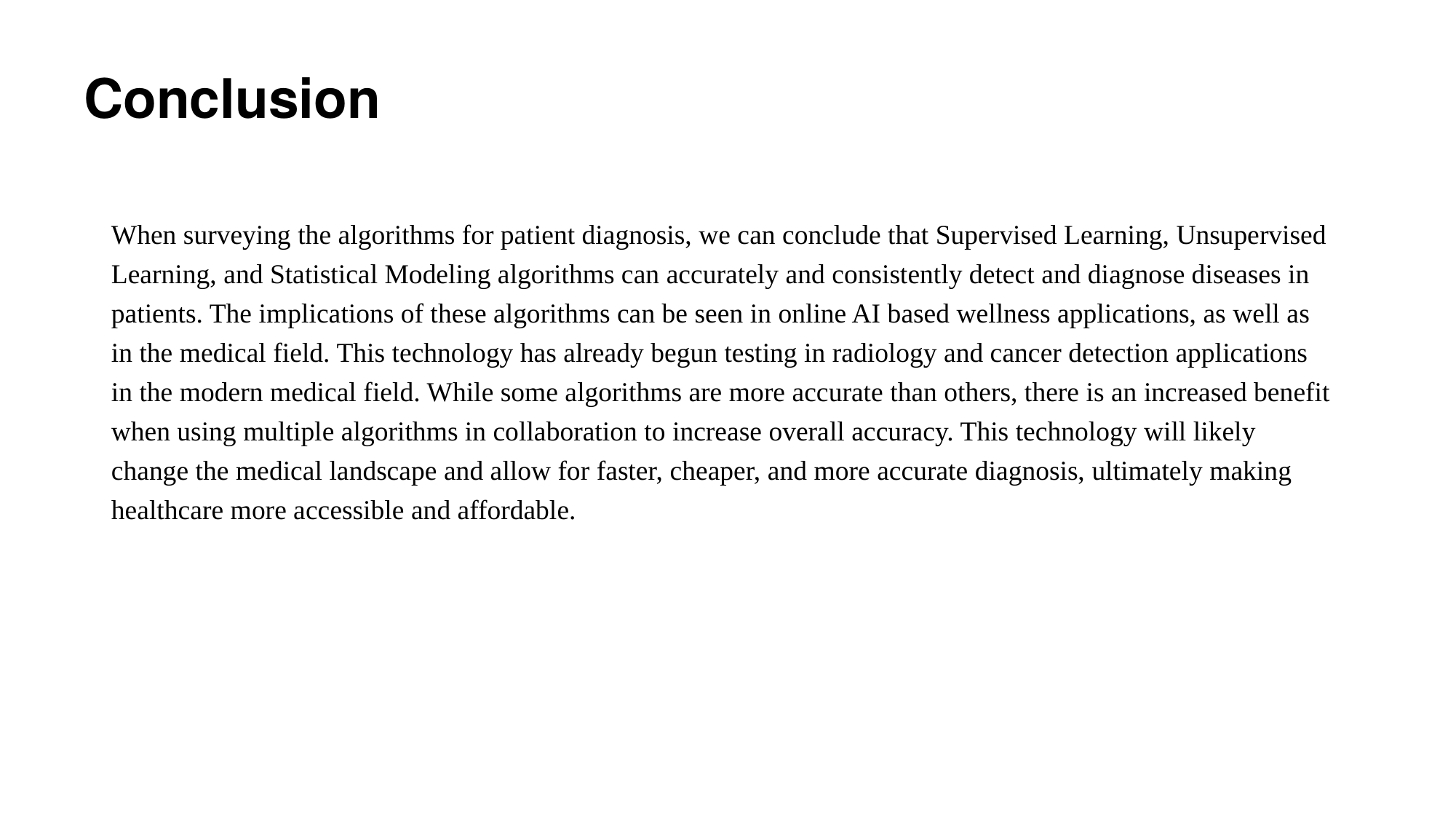

# Conclusion
When surveying the algorithms for patient diagnosis, we can conclude that Supervised Learning, Unsupervised Learning, and Statistical Modeling algorithms can accurately and consistently detect and diagnose diseases in patients. The implications of these algorithms can be seen in online AI based wellness applications, as well as in the medical field. This technology has already begun testing in radiology and cancer detection applications in the modern medical field. While some algorithms are more accurate than others, there is an increased benefit when using multiple algorithms in collaboration to increase overall accuracy. This technology will likely change the medical landscape and allow for faster, cheaper, and more accurate diagnosis, ultimately making healthcare more accessible and affordable.